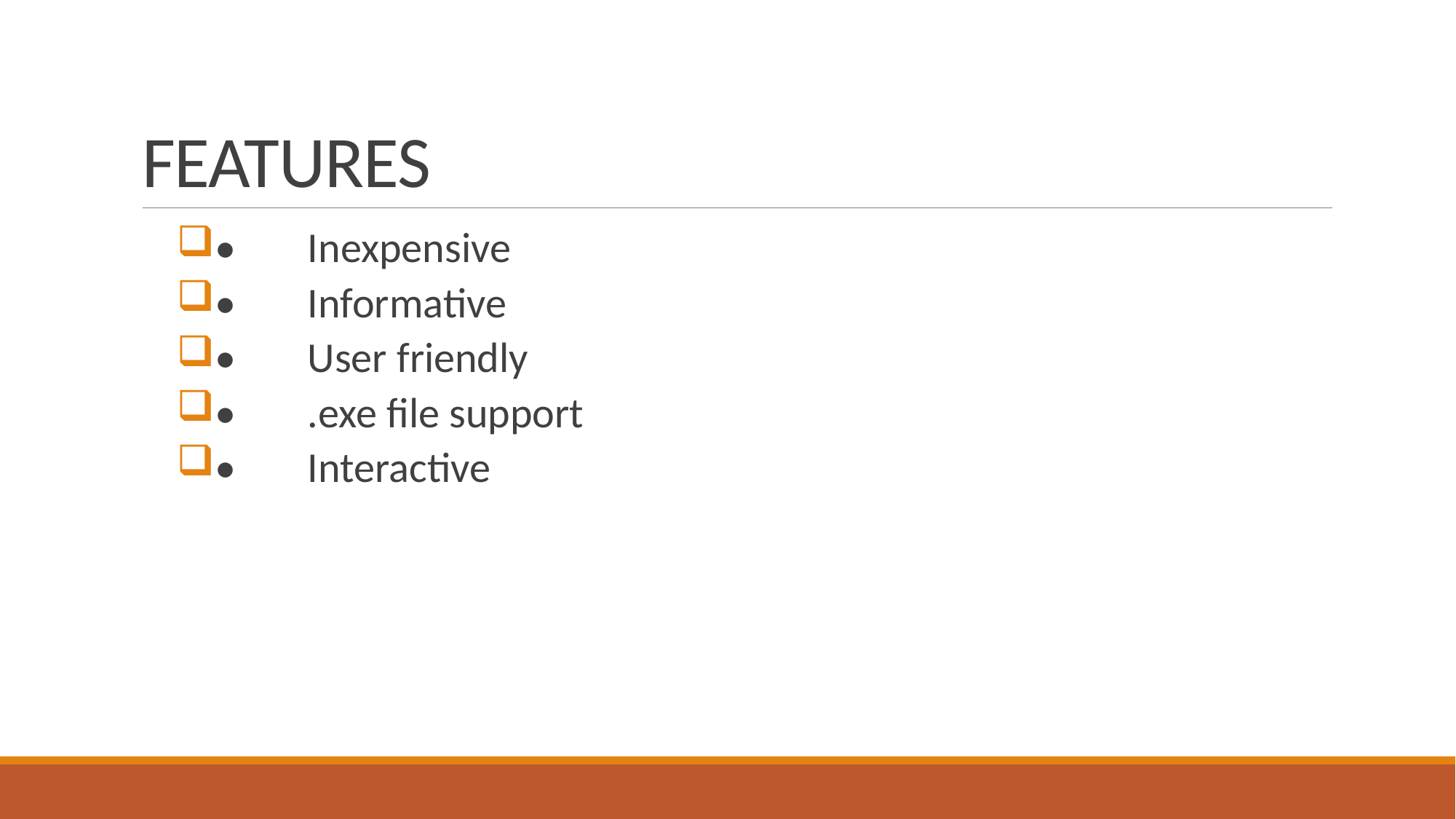

# FEATURES
•	Inexpensive
•	Informative
•	User friendly
•	.exe file support
•	Interactive